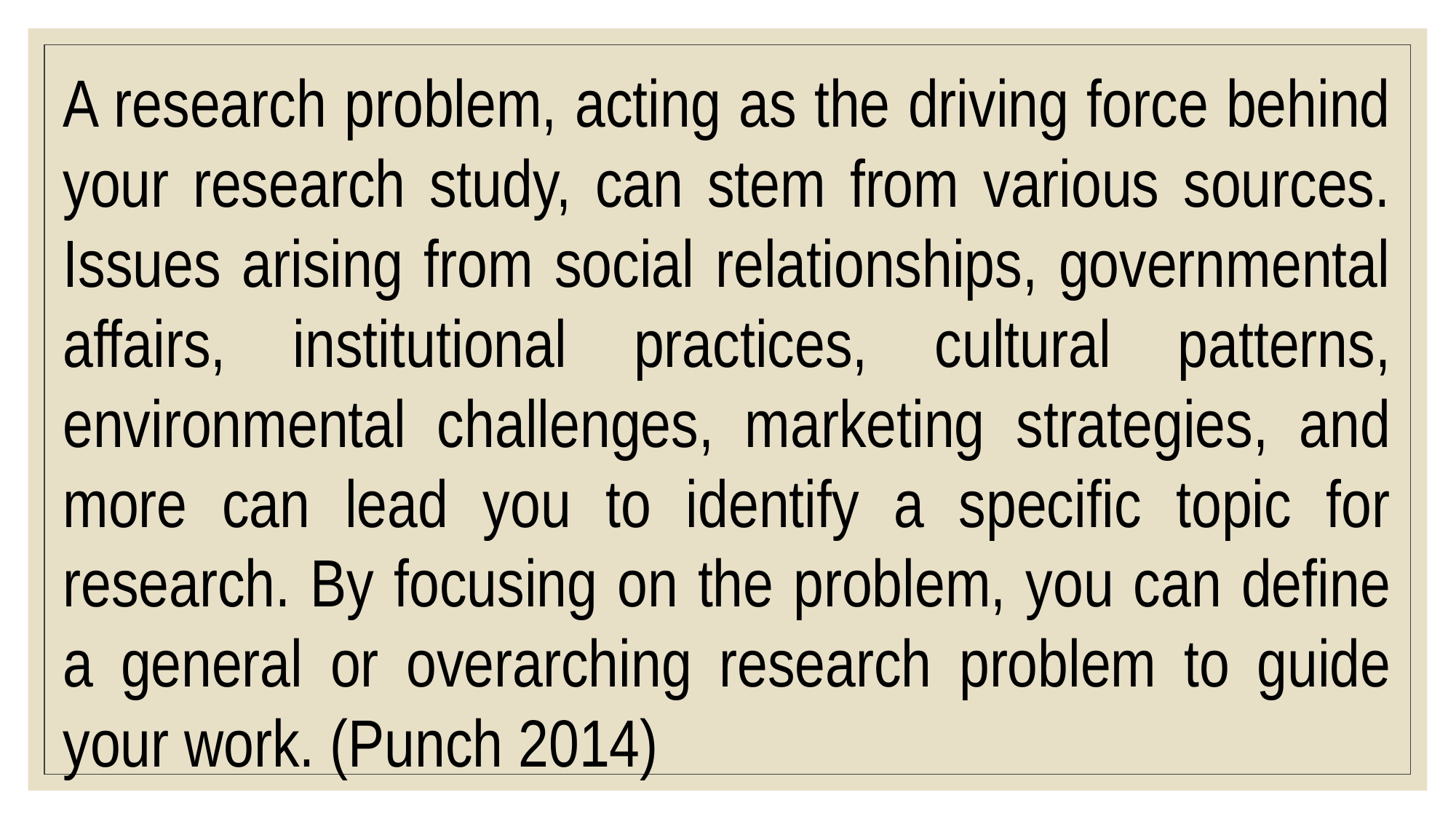

A research problem, acting as the driving force behind your research study, can stem from various sources. Issues arising from social relationships, governmental affairs, institutional practices, cultural patterns, environmental challenges, marketing strategies, and more can lead you to identify a specific topic for research. By focusing on the problem, you can define a general or overarching research problem to guide your work. (Punch 2014)